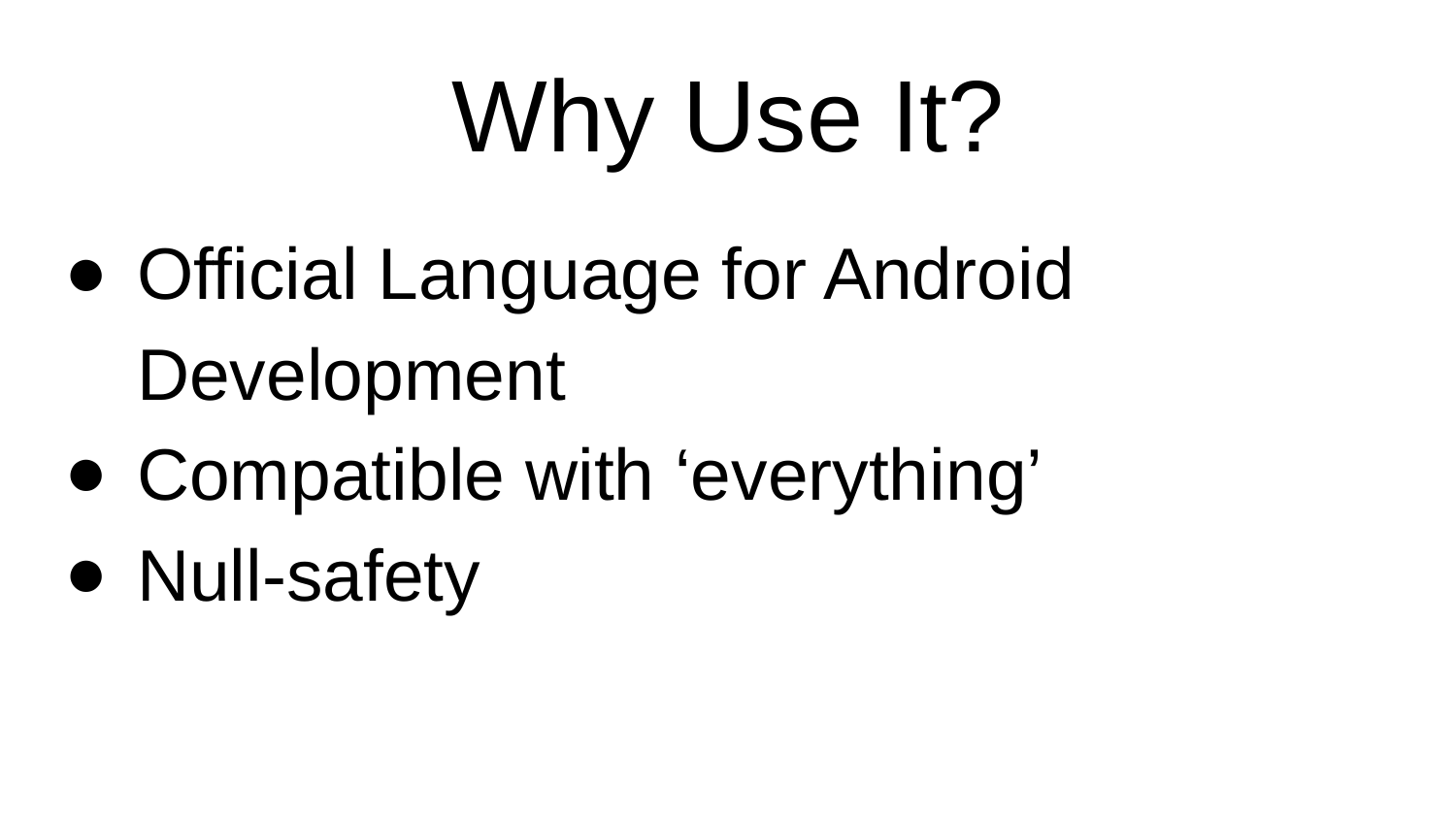

# Why Use It?
Official Language for Android Development
Compatible with ‘everything’
Null-safety